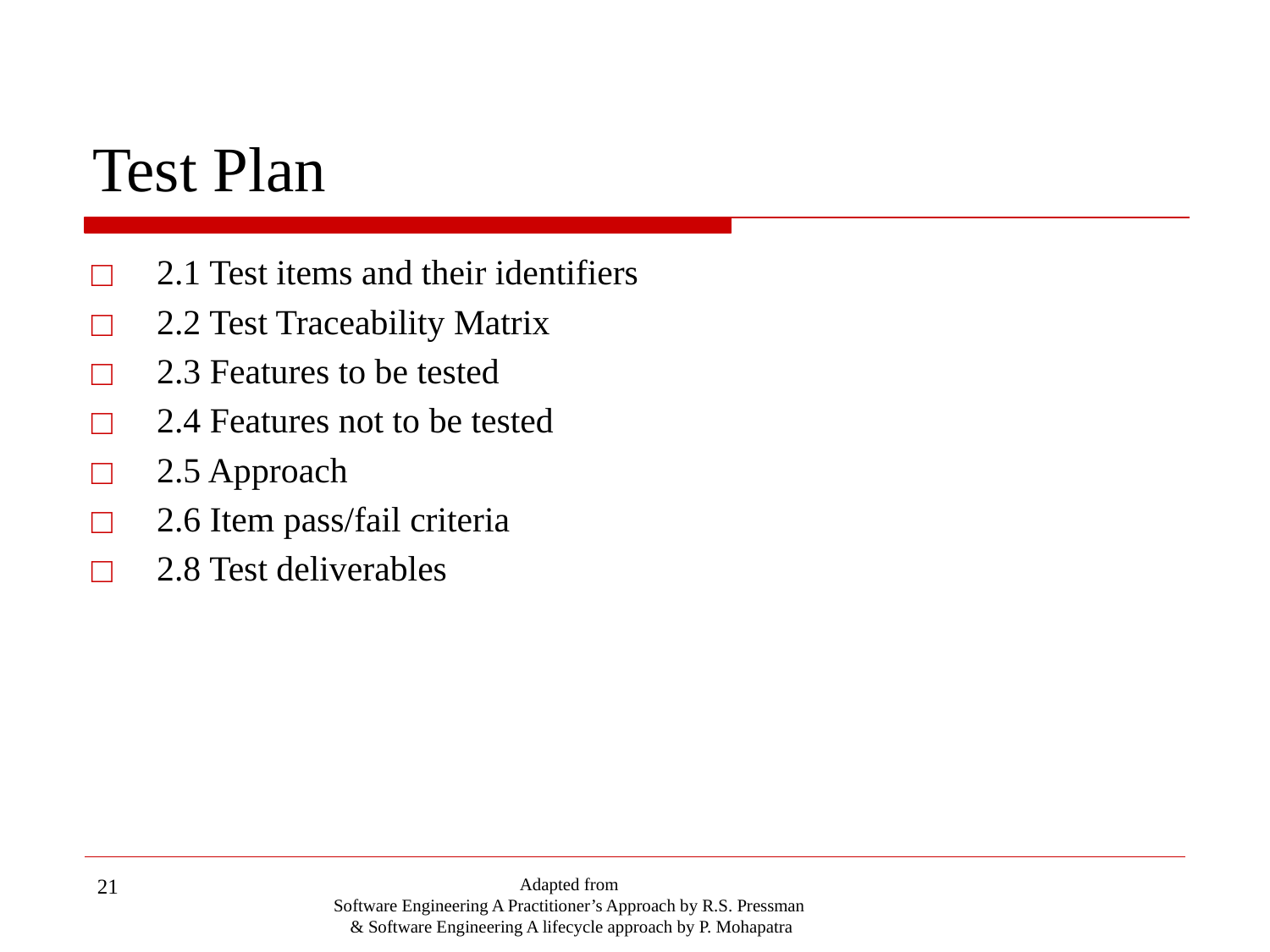

# Test Plan
2.1 Test items and their identifiers
2.2 Test Traceability Matrix
2.3 Features to be tested
2.4 Features not to be tested
2.5 Approach
2.6 Item pass/fail criteria
2.8 Test deliverables
21
Adapted from
Software Engineering A Practitioner’s Approach by R.S. Pressman
& Software Engineering A lifecycle approach by P. Mohapatra